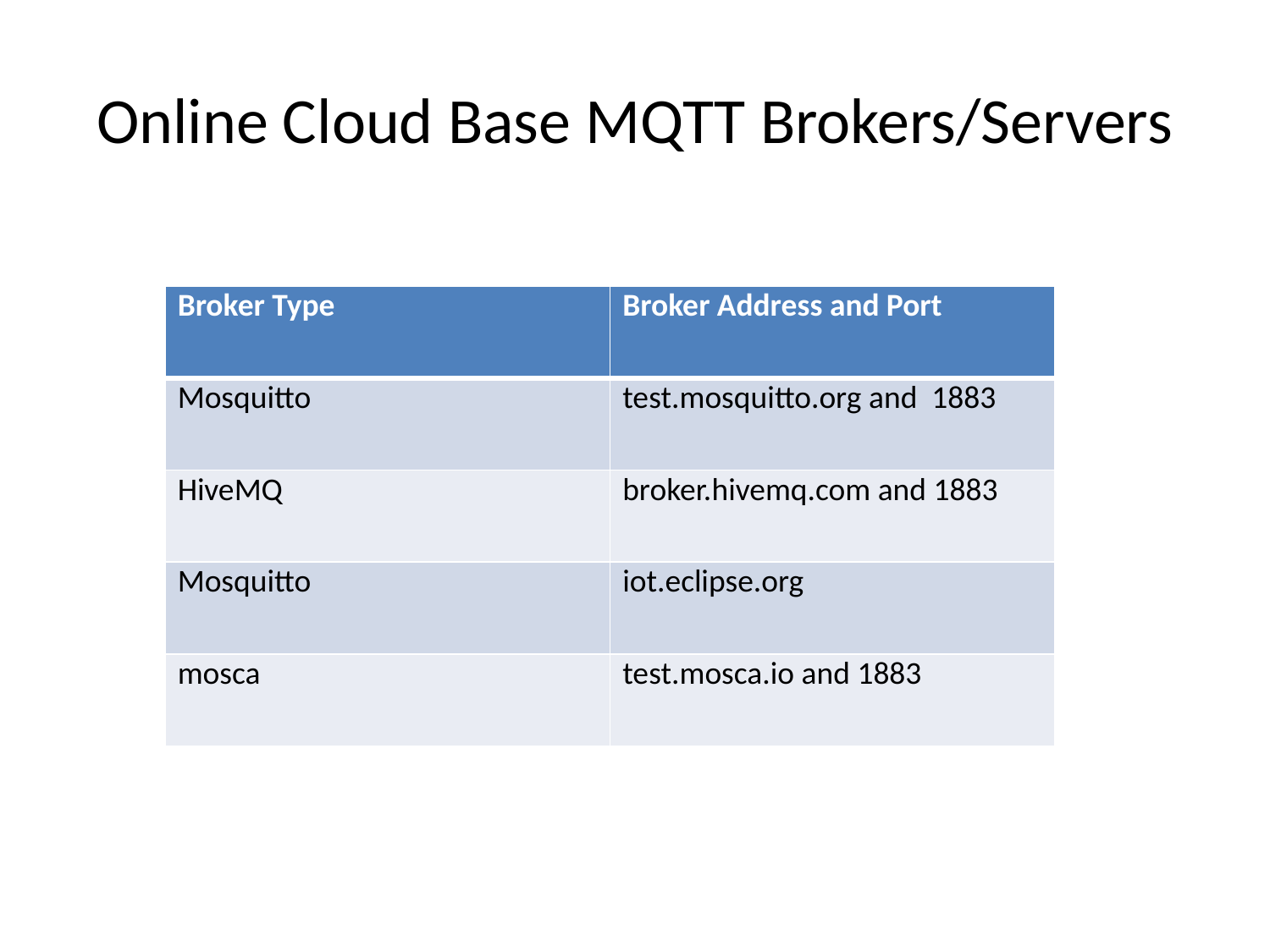

# Online Cloud Base MQTT Brokers/Servers
| Broker Type | Broker Address and Port |
| --- | --- |
| Mosquitto | test.mosquitto.org and 1883 |
| HiveMQ | broker.hivemq.com and 1883 |
| Mosquitto | iot.eclipse.org |
| mosca | test.mosca.io and 1883 |